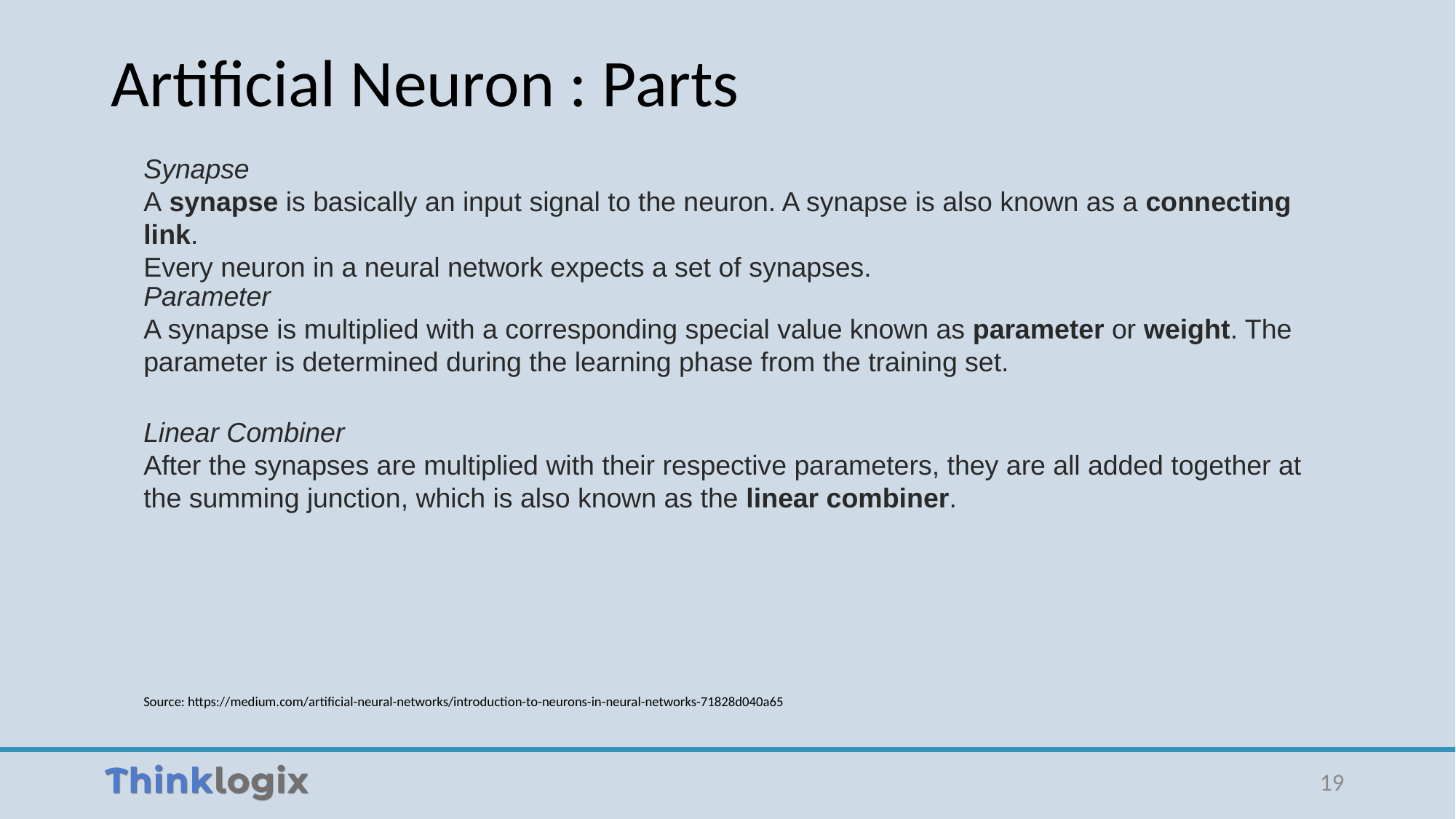

# Artificial Neuron : Parts
Synapse
A synapse is basically an input signal to the neuron. A synapse is also known as a connecting link.
Every neuron in a neural network expects a set of synapses.
Parameter
A synapse is multiplied with a corresponding special value known as parameter or weight. The parameter is determined during the learning phase from the training set.
Linear Combiner
After the synapses are multiplied with their respective parameters, they are all added together at the summing junction, which is also known as the linear combiner.
Source: https://medium.com/artificial-neural-networks/introduction-to-neurons-in-neural-networks-71828d040a65
19